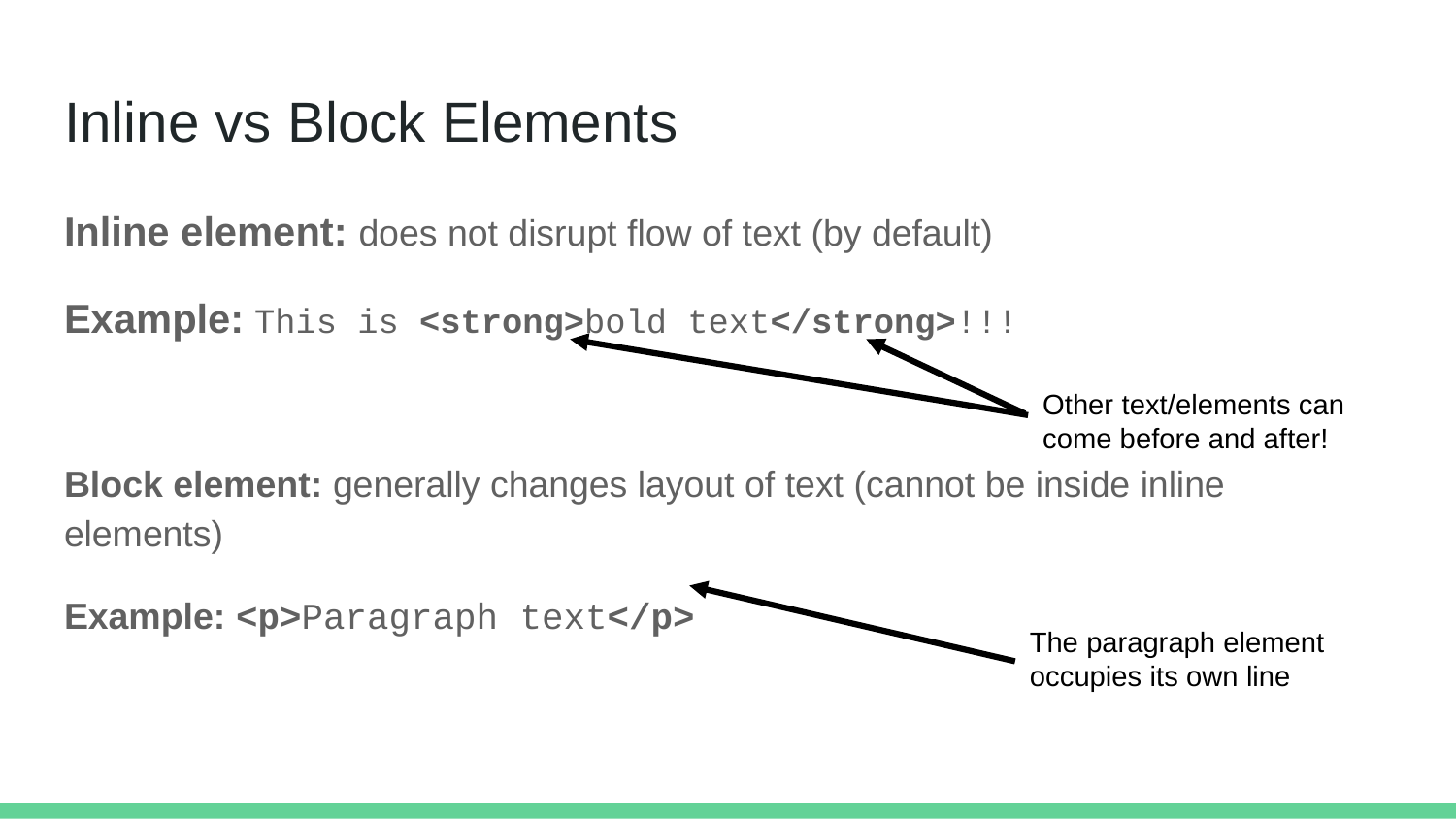

# Inline vs Block Elements
Inline element: does not disrupt flow of text (by default)
Example: This is <strong>bold text</strong>!!!

Block element: generally changes layout of text (cannot be inside inline elements)
Example: <p>Paragraph text</p>
Other text/elements can come before and after!
The paragraph element occupies its own line